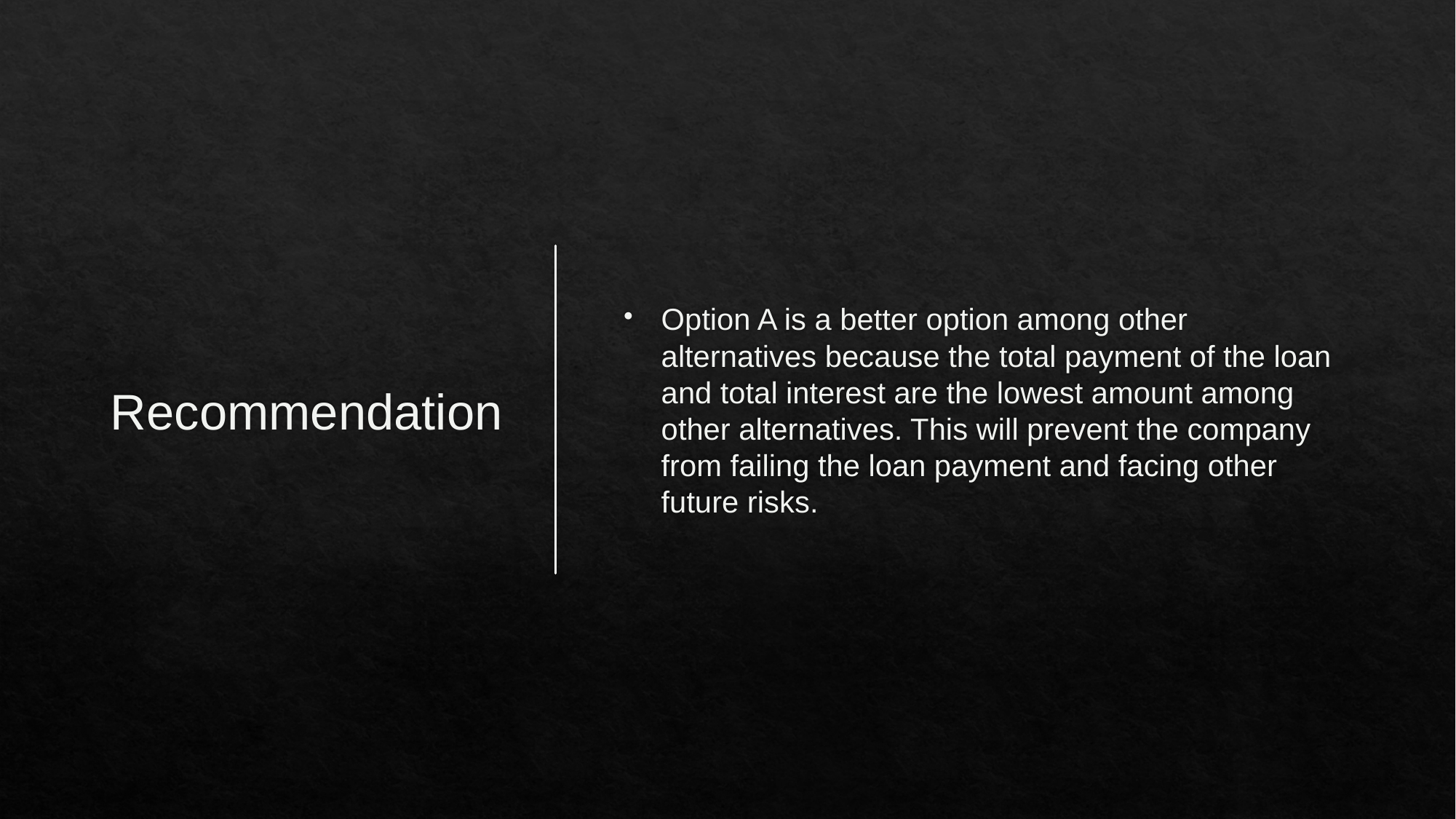

# Recommendation
Option A is a better option among other alternatives because the total payment of the loan and total interest are the lowest amount among other alternatives. This will prevent the company from failing the loan payment and facing other future risks.